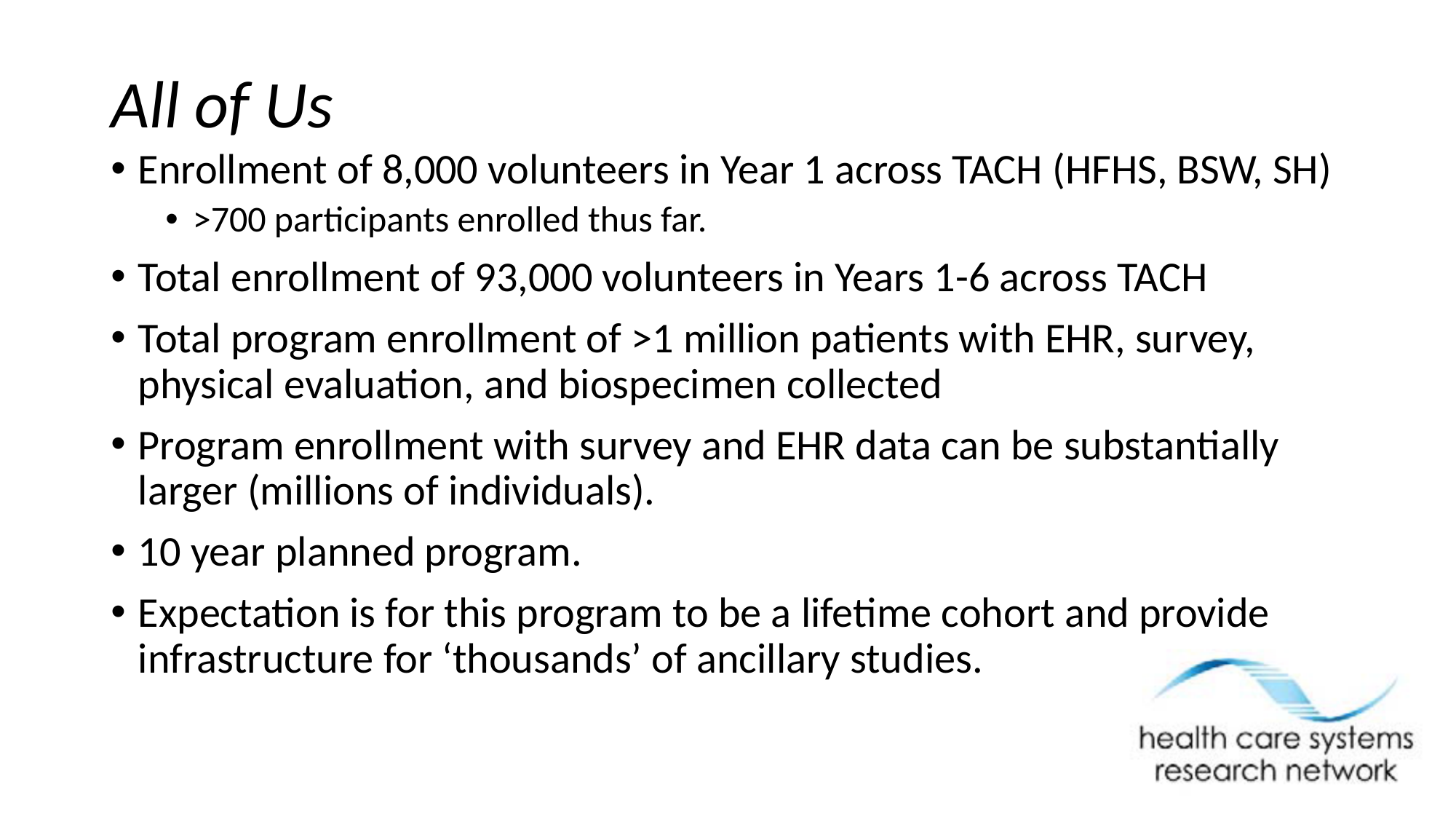

# All of Us
Enrollment of 8,000 volunteers in Year 1 across TACH (HFHS, BSW, SH)
>700 participants enrolled thus far.
Total enrollment of 93,000 volunteers in Years 1-6 across TACH
Total program enrollment of >1 million patients with EHR, survey, physical evaluation, and biospecimen collected
Program enrollment with survey and EHR data can be substantially larger (millions of individuals).
10 year planned program.
Expectation is for this program to be a lifetime cohort and provide infrastructure for ‘thousands’ of ancillary studies.